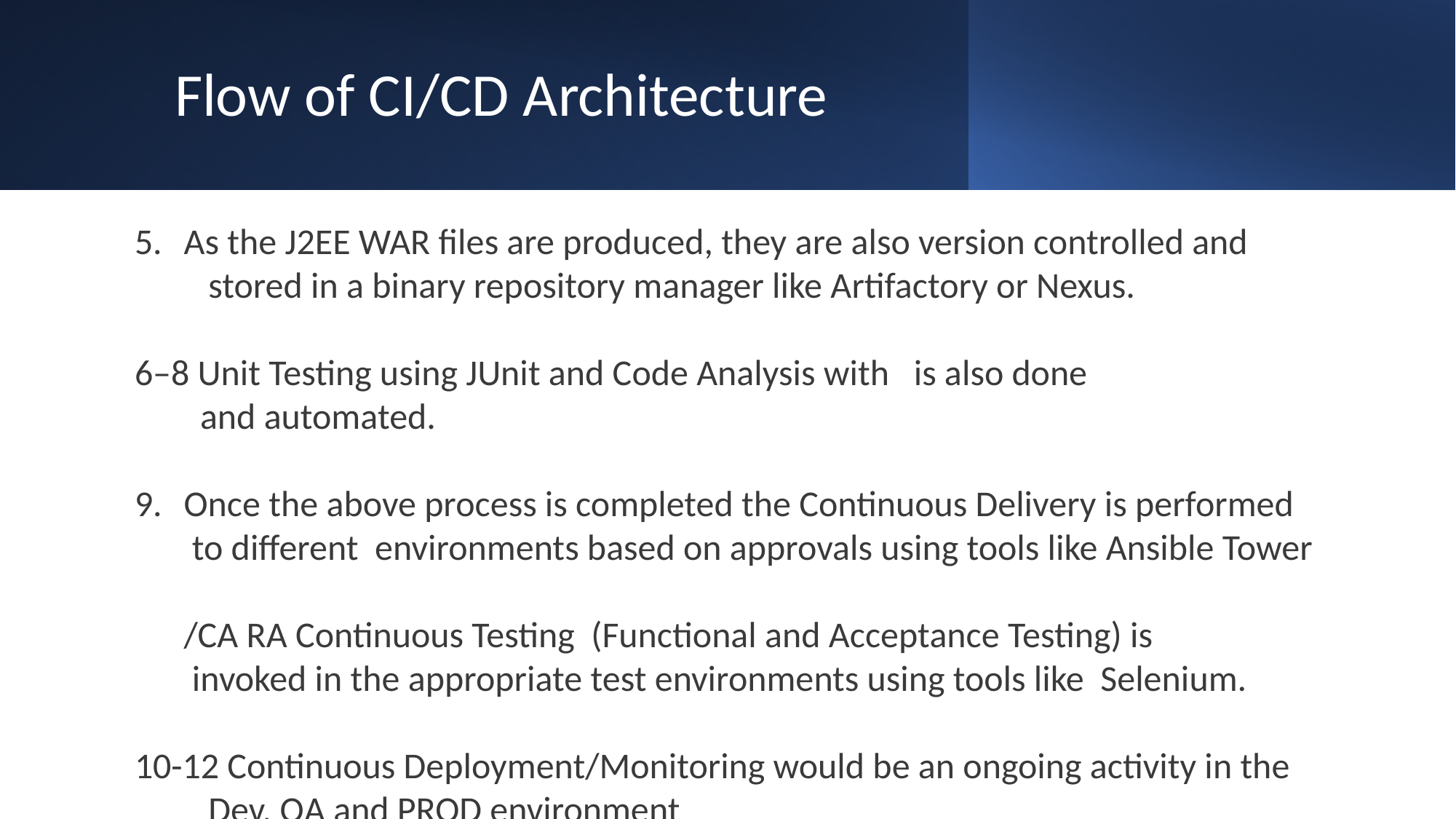

# Flow of CI/CD Architecture
 As the J2EE WAR files are produced, they are also version controlled and              stored in a binary repository manager like Artifactory or Nexus.

6–8 Unit Testing using JUnit and Code Analysis with   is also done
        and automated.

 Once the above process is completed the Continuous Delivery is performed
       to different  environments based on approvals using tools like Ansible Tower
      /CA RA Continuous Testing  (Functional and Acceptance Testing) is
       invoked in the appropriate test environments using tools like  Selenium.

10-12 Continuous Deployment/Monitoring would be an ongoing activity in the
         Dev, QA and PROD environment